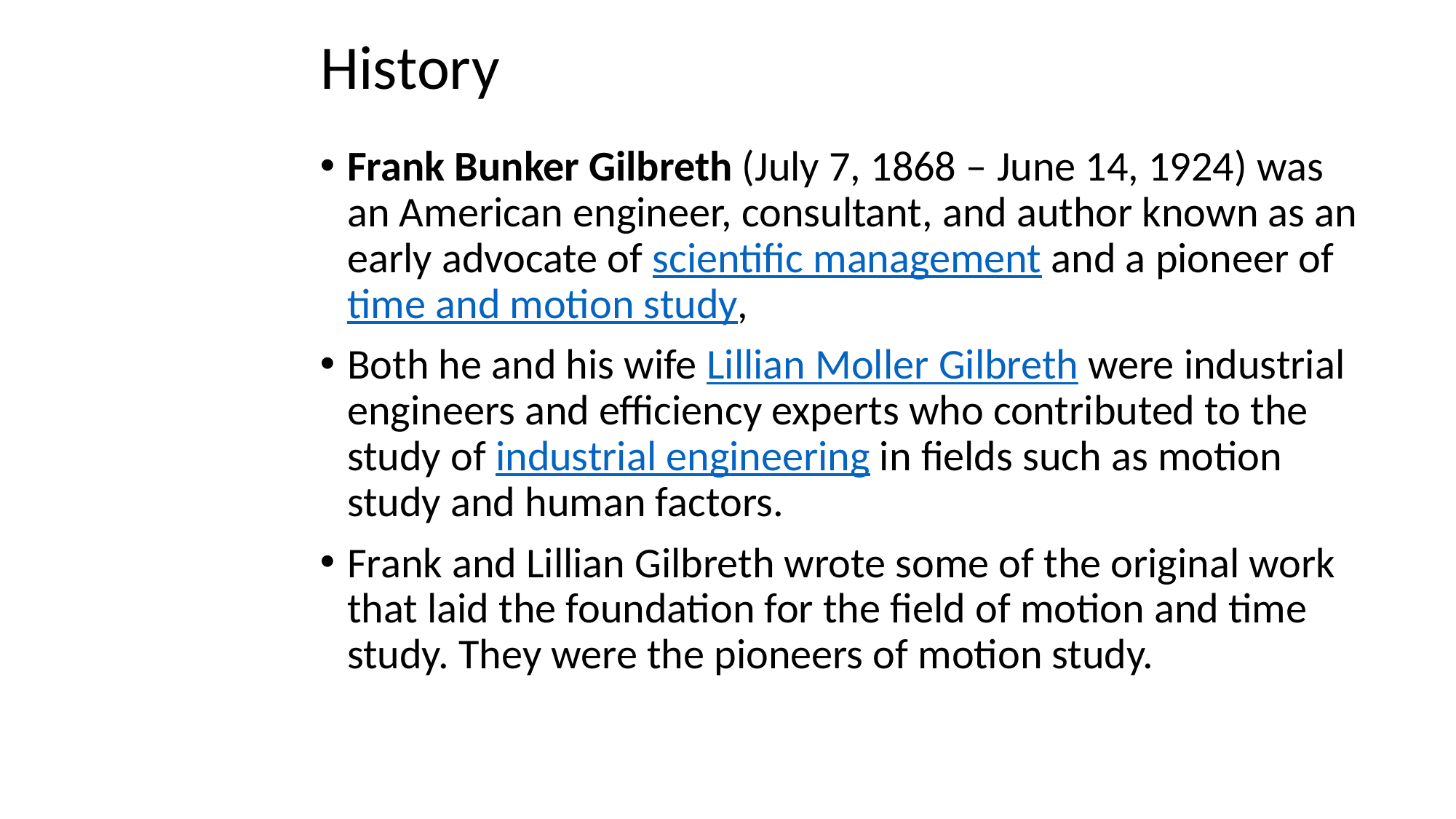

# History
Frank Bunker Gilbreth (July 7, 1868 – June 14, 1924) was an American engineer, consultant, and author known as an early advocate of scientific management and a pioneer of time and motion study,
Both he and his wife Lillian Moller Gilbreth were industrial engineers and efficiency experts who contributed to the study of industrial engineering in fields such as motion study and human factors.
Frank and Lillian Gilbreth wrote some of the original work that laid the foundation for the field of motion and time study. They were the pioneers of motion study.